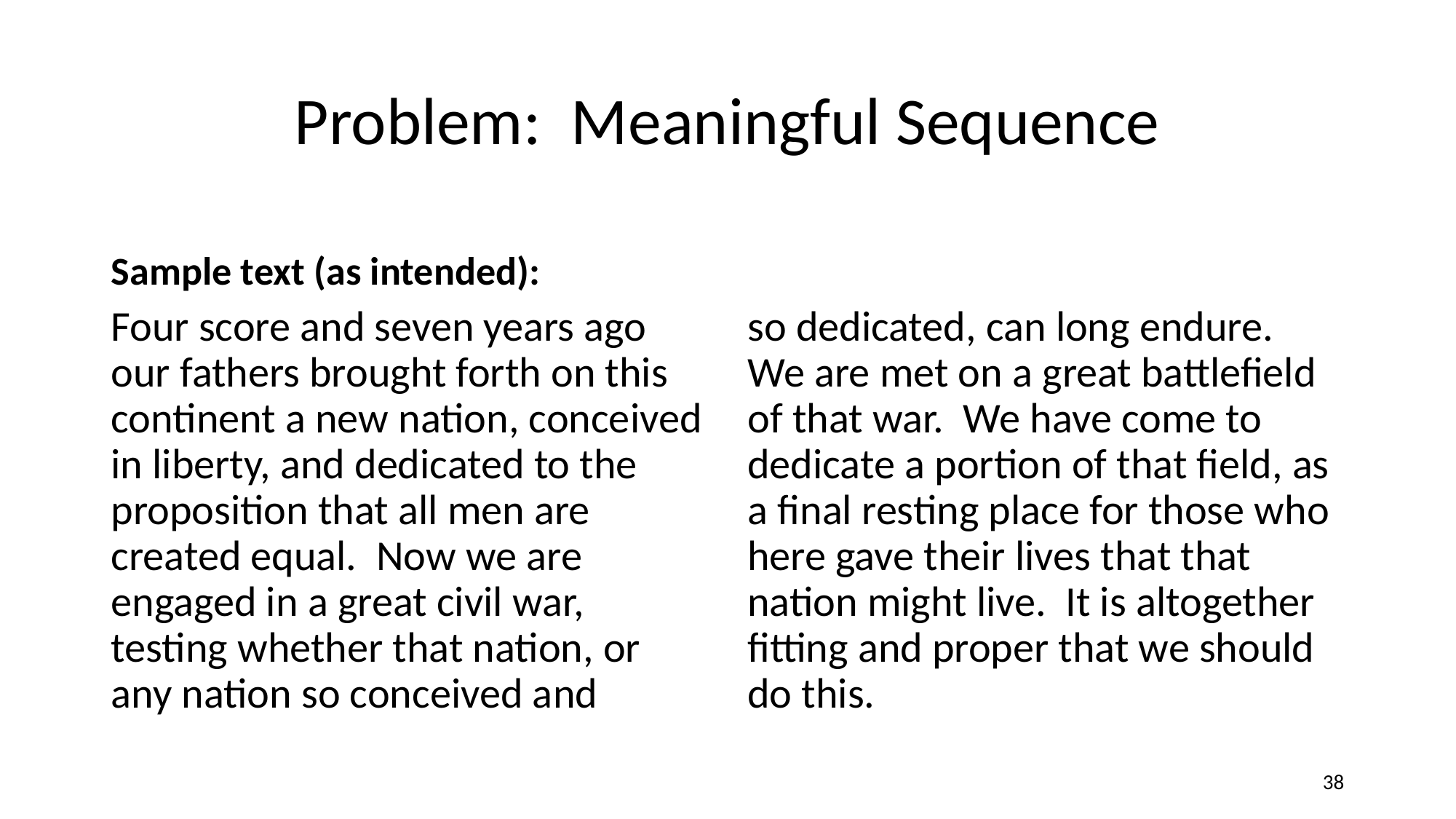

# Problem:  Meaningful Sequence
Sample text (as intended):
Four score and seven years ago our fathers brought forth on this continent a new nation, conceived in liberty, and dedicated to the proposition that all men are created equal.  Now we are engaged in a great civil war, testing whether that nation, or any nation so conceived and
so dedicated, can long endure.  We are met on a great battlefield of that war.  We have come to dedicate a portion of that field, as a final resting place for those who here gave their lives that that nation might live.  It is altogether fitting and proper that we should do this.
38